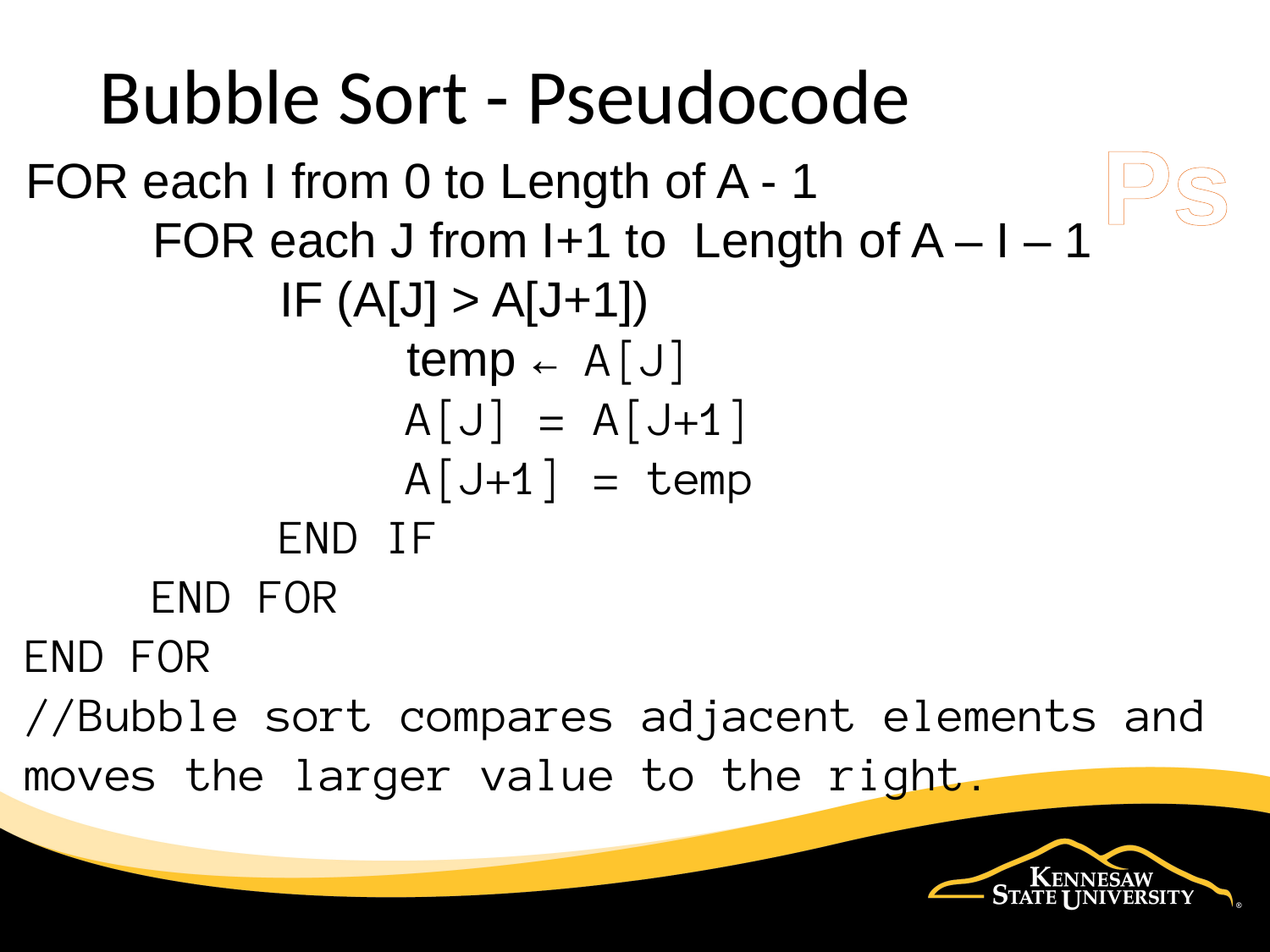

# Bubble Sort - Pseudocode
Ps
FOR each I from 0 to Length of A - 1
	FOR each J from I+1 to  Length of A – I – 1
		IF (A[J] > A[J+1])
			temp ← A[J]
			A[J] = A[J+1]
			A[J+1] = temp
		END IF
	END FOR
END FOR
//Bubble sort compares adjacent elements and moves the larger value to the right.